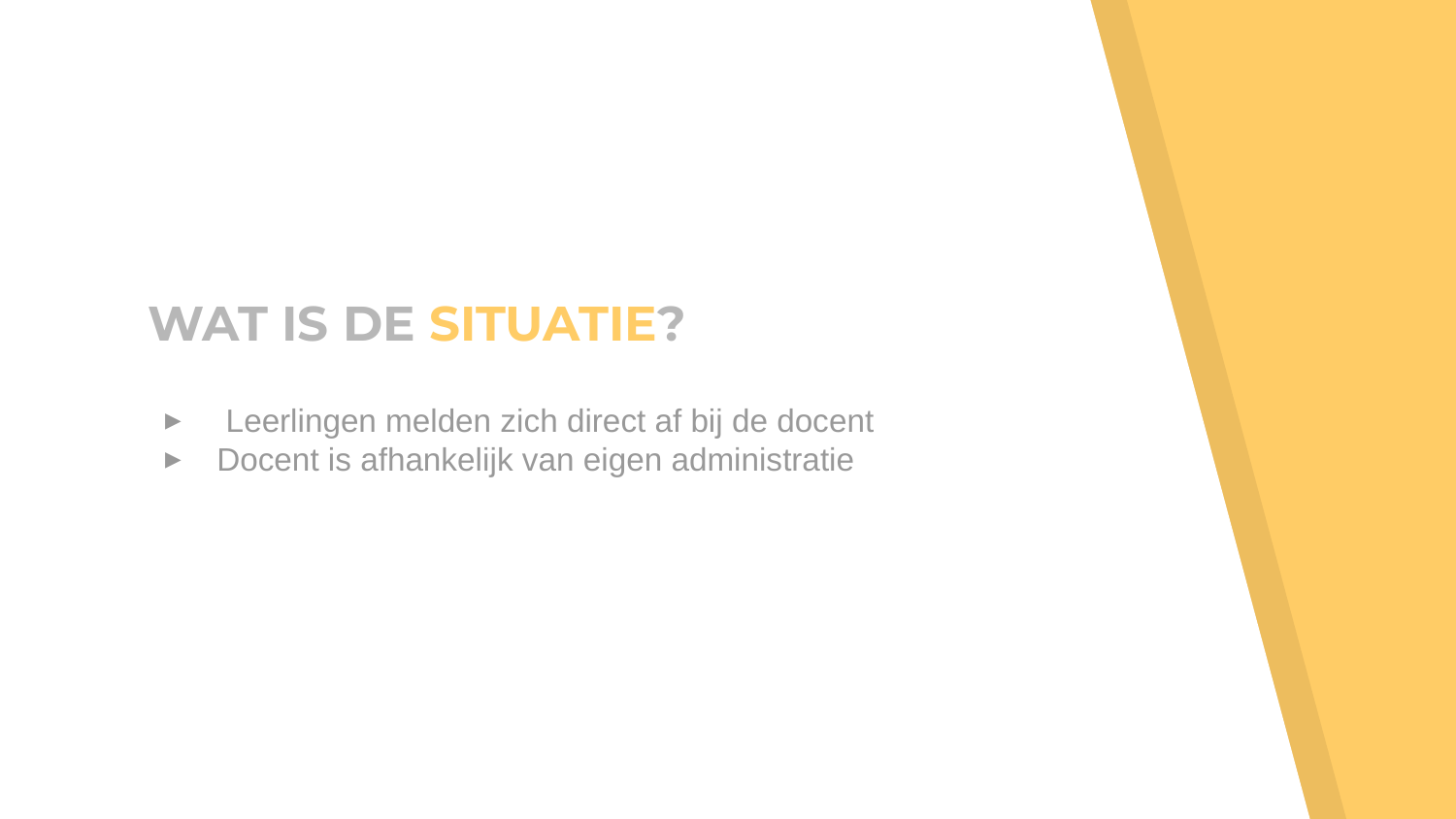

# WAT IS DE SITUATIE?
 Leerlingen melden zich direct af bij de docent
Docent is afhankelijk van eigen administratie